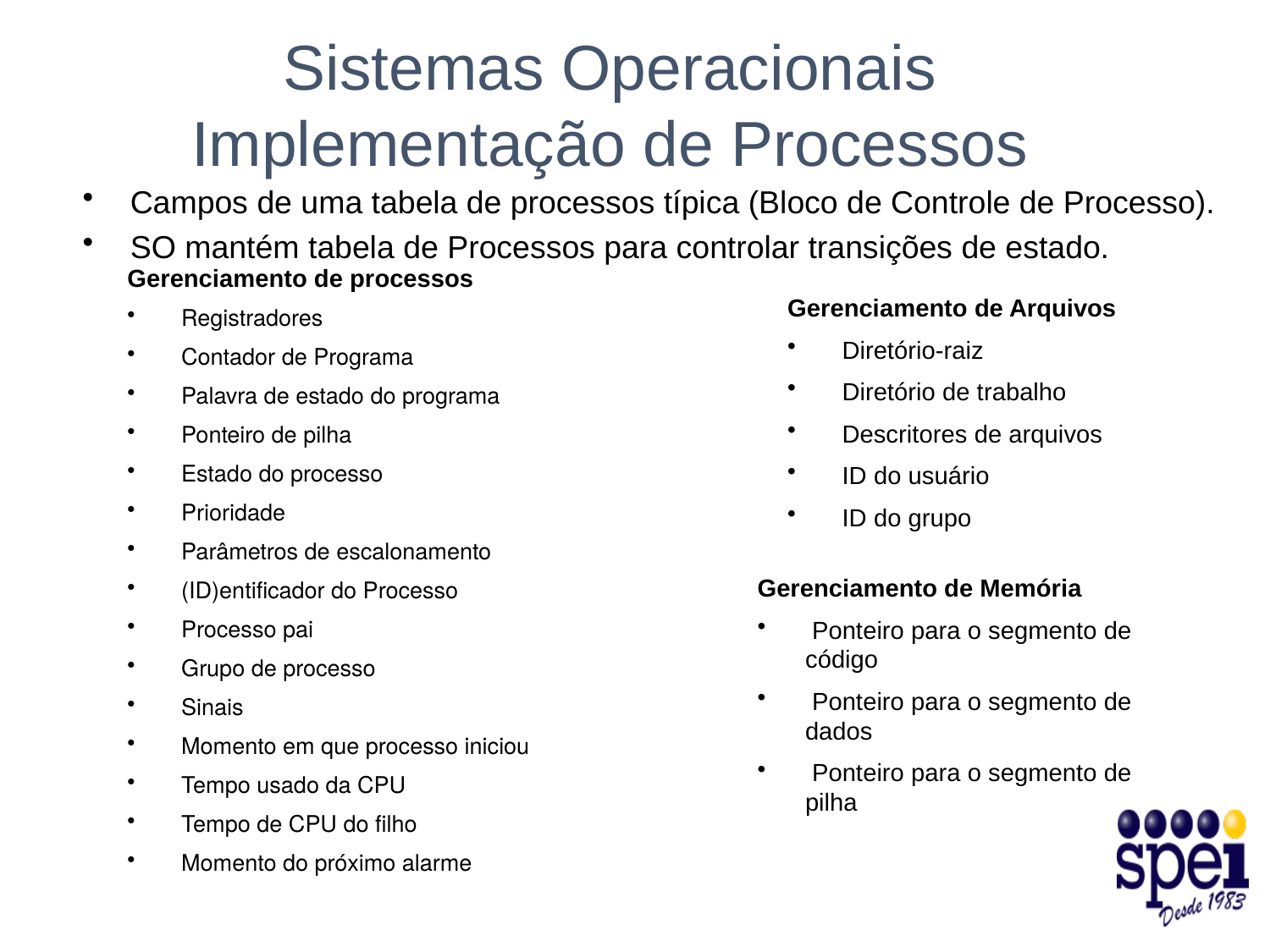

Sistemas Operacionais
Implementação de Processos
Campos de uma tabela de processos típica (Bloco de Controle de Processo).
SO mantém tabela de Processos para controlar transições de estado.
Gerenciamento de processos
 Registradores
 Contador de Programa
 Palavra de estado do programa
 Ponteiro de pilha
 Estado do processo
 Prioridade
 Parâmetros de escalonamento
 (ID)entificador do Processo
 Processo pai
 Grupo de processo
 Sinais
 Momento em que processo iniciou
 Tempo usado da CPU
 Tempo de CPU do filho
 Momento do próximo alarme
Gerenciamento de Arquivos
 Diretório-raiz
 Diretório de trabalho
 Descritores de arquivos
 ID do usuário
 ID do grupo
Gerenciamento de Memória
 Ponteiro para o segmento de código
 Ponteiro para o segmento de dados
 Ponteiro para o segmento de pilha